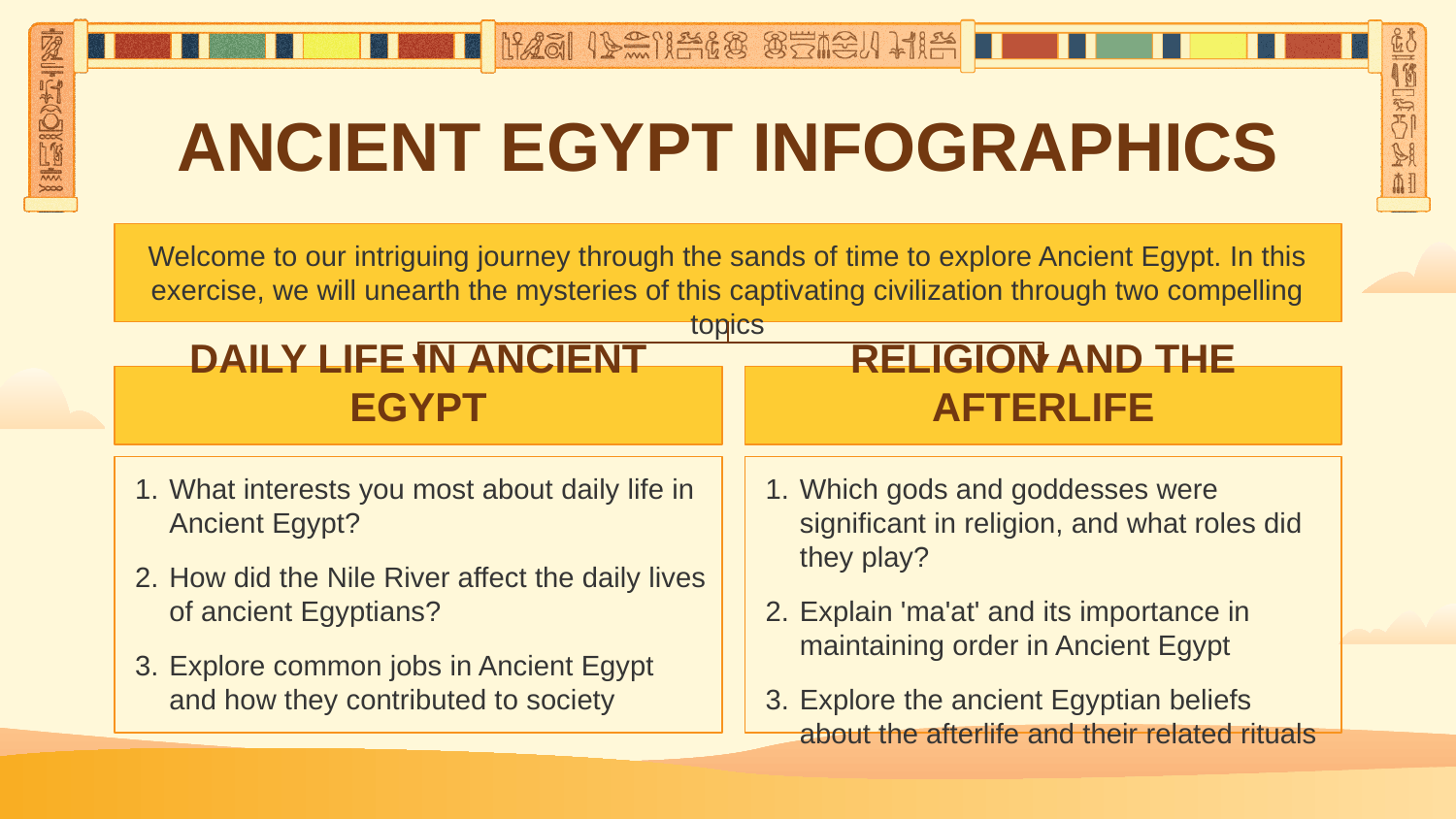

# ANCIENT EGYPT INFOGRAPHICS
Welcome to our intriguing journey through the sands of time to explore Ancient Egypt. In this exercise, we will unearth the mysteries of this captivating civilization through two compelling topics
DAILY LIFE IN ANCIENT EGYPT
What interests you most about daily life in Ancient Egypt?
How did the Nile River affect the daily lives of ancient Egyptians?
Explore common jobs in Ancient Egypt and how they contributed to society
RELIGION AND THE AFTERLIFE
Which gods and goddesses were significant in religion, and what roles did they play?
Explain 'ma'at' and its importance in maintaining order in Ancient Egypt
Explore the ancient Egyptian beliefs about the afterlife and their related rituals